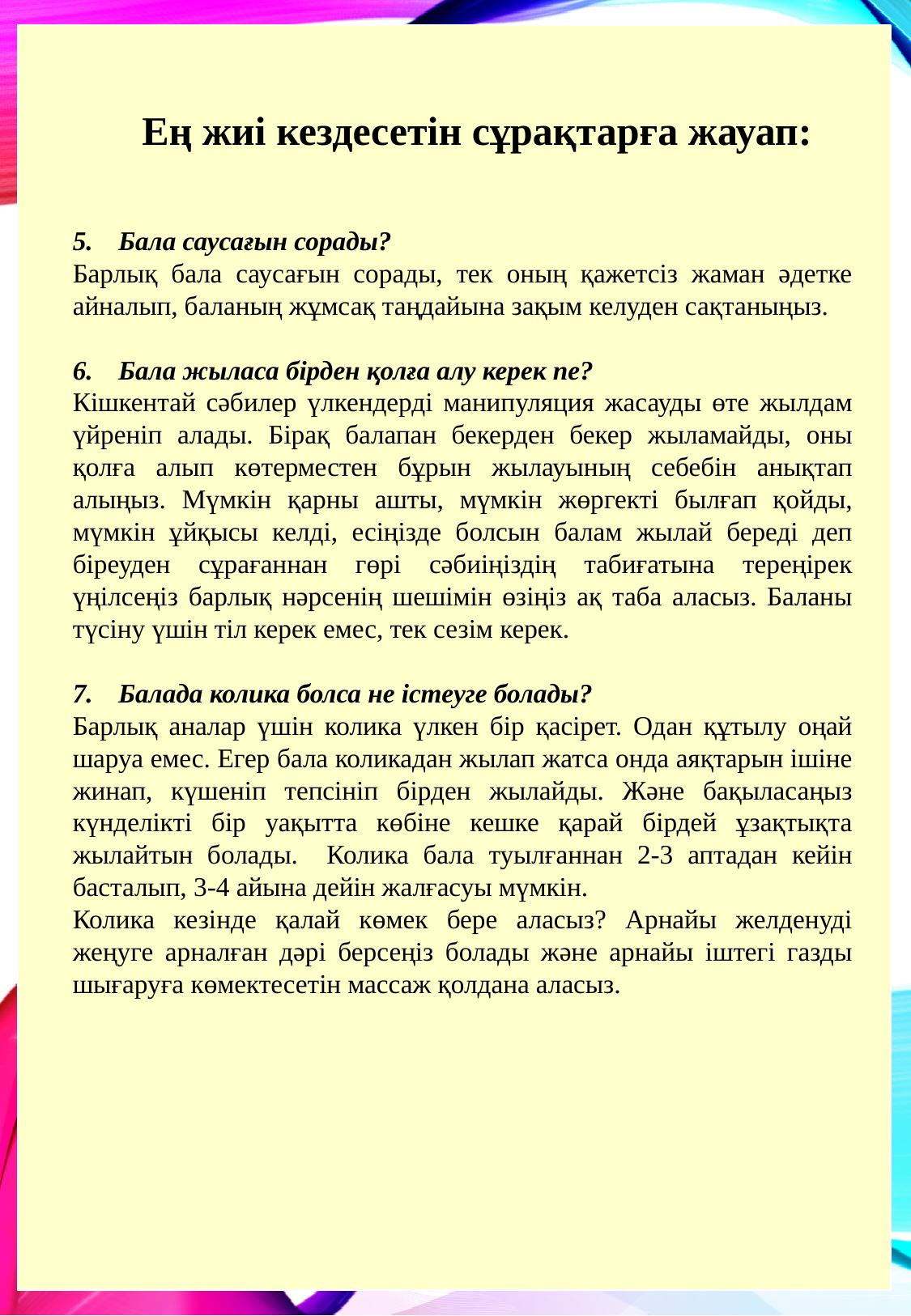

Ең жиі кездесетін сұрақтарға жауап:
Бала саусағын сорады?
Барлық бала саусағын сорады, тек оның қажетсіз жаман әдетке айналып, баланың жұмсақ таңдайына зақым келуден сақтаныңыз.

Бала жыласа бірден қолға алу керек пе?
Кішкентай сәбилер үлкендерді манипуляция жасауды өте жылдам үйреніп алады. Бірақ балапан бекерден бекер жыламайды, оны қолға алып көтерместен бұрын жылауының себебін анықтап алыңыз. Мүмкін қарны ашты, мүмкін жөргекті былғап қойды, мүмкін ұйқысы келді, есіңізде болсын балам жылай береді деп біреуден сұрағаннан гөрі сәбиіңіздің табиғатына тереңірек үңілсеңіз барлық нәрсенің шешімін өзіңіз ақ таба аласыз. Баланы түсіну үшін тіл керек емес, тек сезім керек.

Балада колика болса не істеуге болады?
Барлық аналар үшін колика үлкен бір қасірет. Одан құтылу оңай шаруа емес. Егер бала коликадан жылап жатса онда аяқтарын ішіне жинап, күшеніп тепсініп бірден жылайды. Және бақыласаңыз күнделікті бір уақытта көбіне кешке қарай бірдей ұзақтықта жылайтын болады.  Колика бала туылғаннан 2-3 аптадан кейін басталып, 3-4 айына дейін жалғасуы мүмкін.
Колика кезінде қалай көмек бере аласыз? Арнайы желденуді жеңуге арналған дәрі берсеңіз болады және арнайы іштегі газды шығаруға көмектесетін массаж қолдана аласыз.